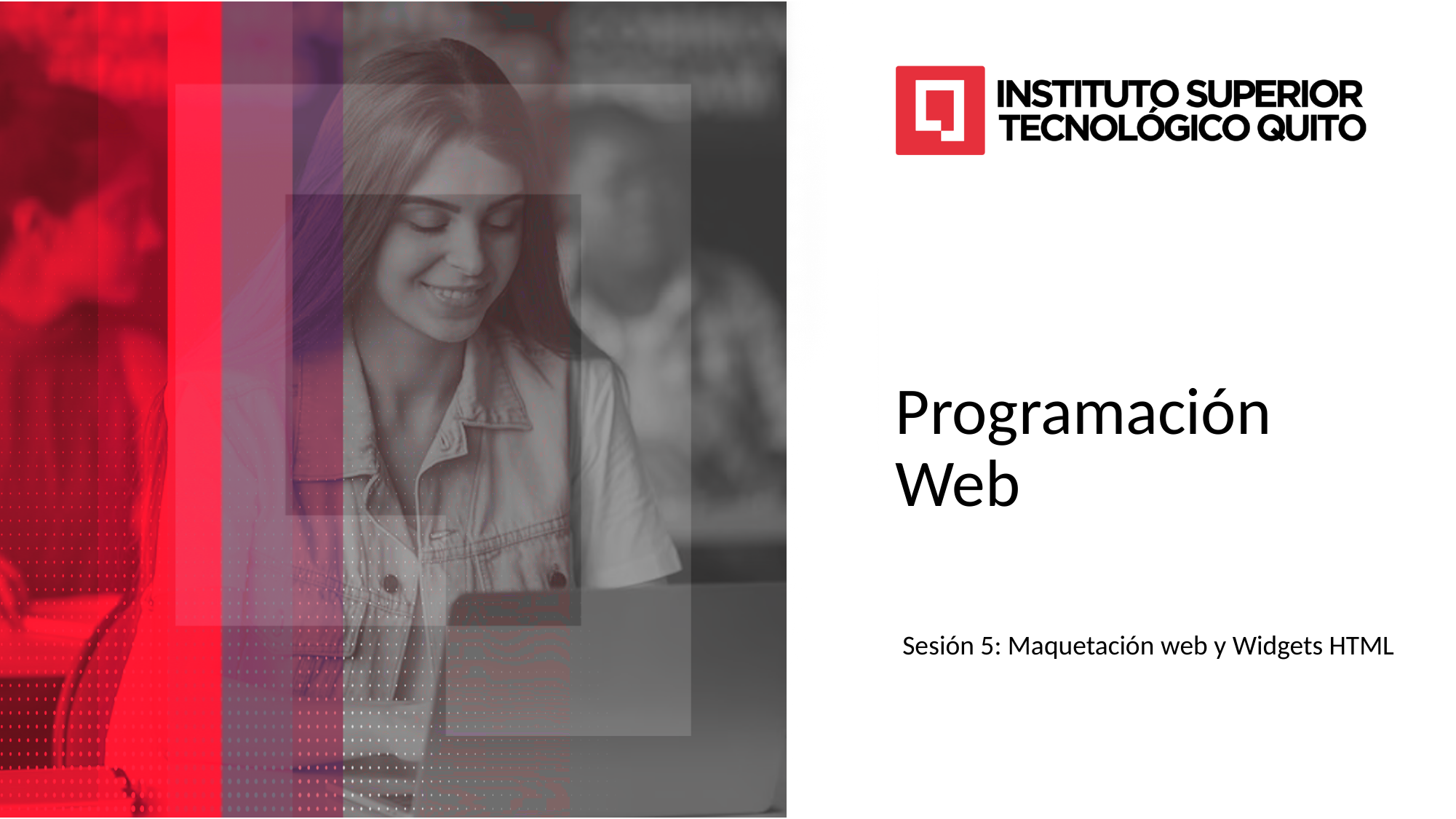

Programación Web
Sesión 5: Maquetación web y Widgets HTML